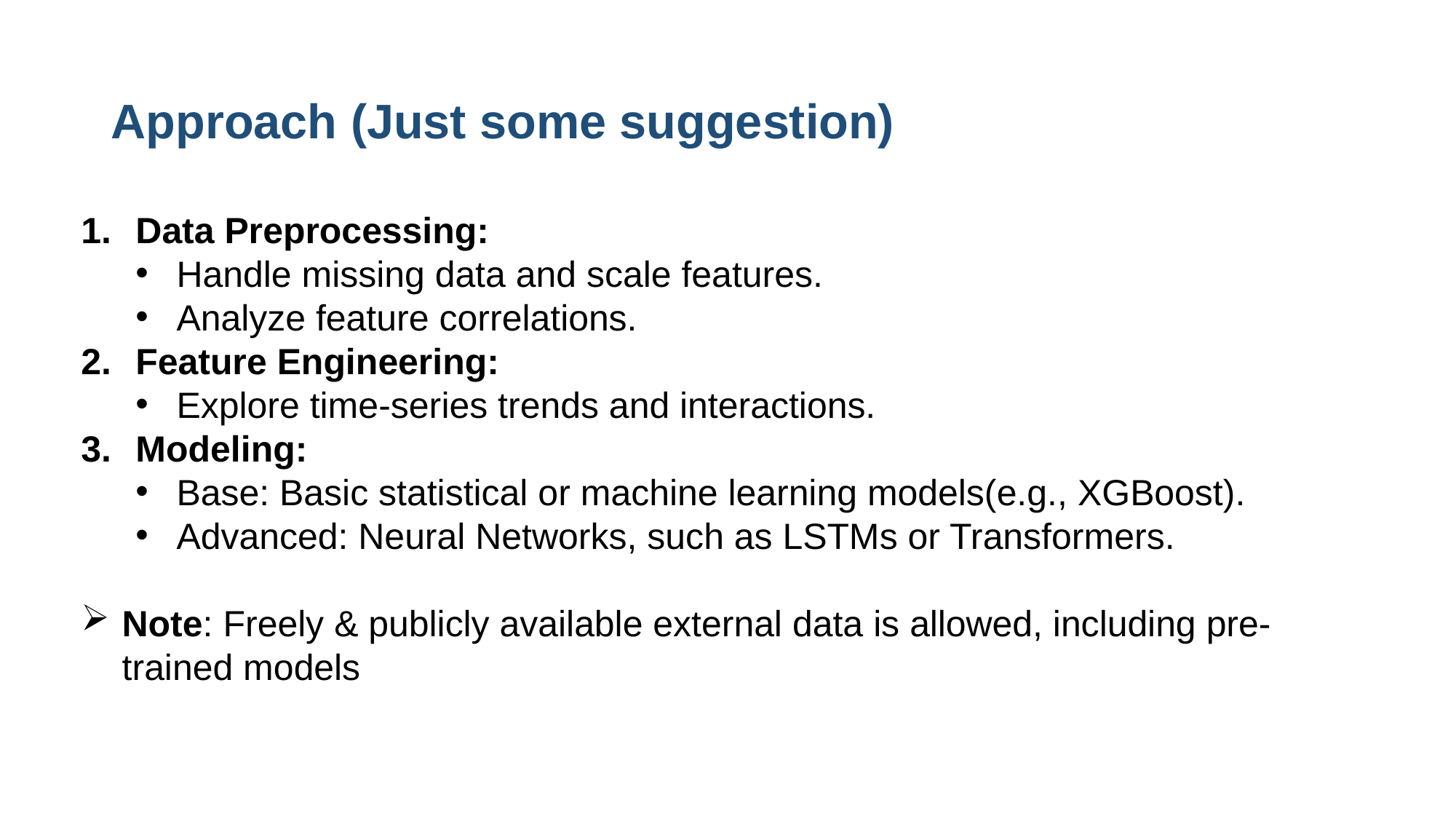

# Approach (Just some suggestion)

Data Preprocessing:
Handle missing data and scale features.
Analyze feature correlations.
Feature Engineering:
Explore time-series trends and interactions.
Modeling:
Base: Basic statistical or machine learning models(e.g., XGBoost).
Advanced: Neural Networks, such as LSTMs or Transformers.

Note: Freely & publicly available external data is allowed, including pre-trained models